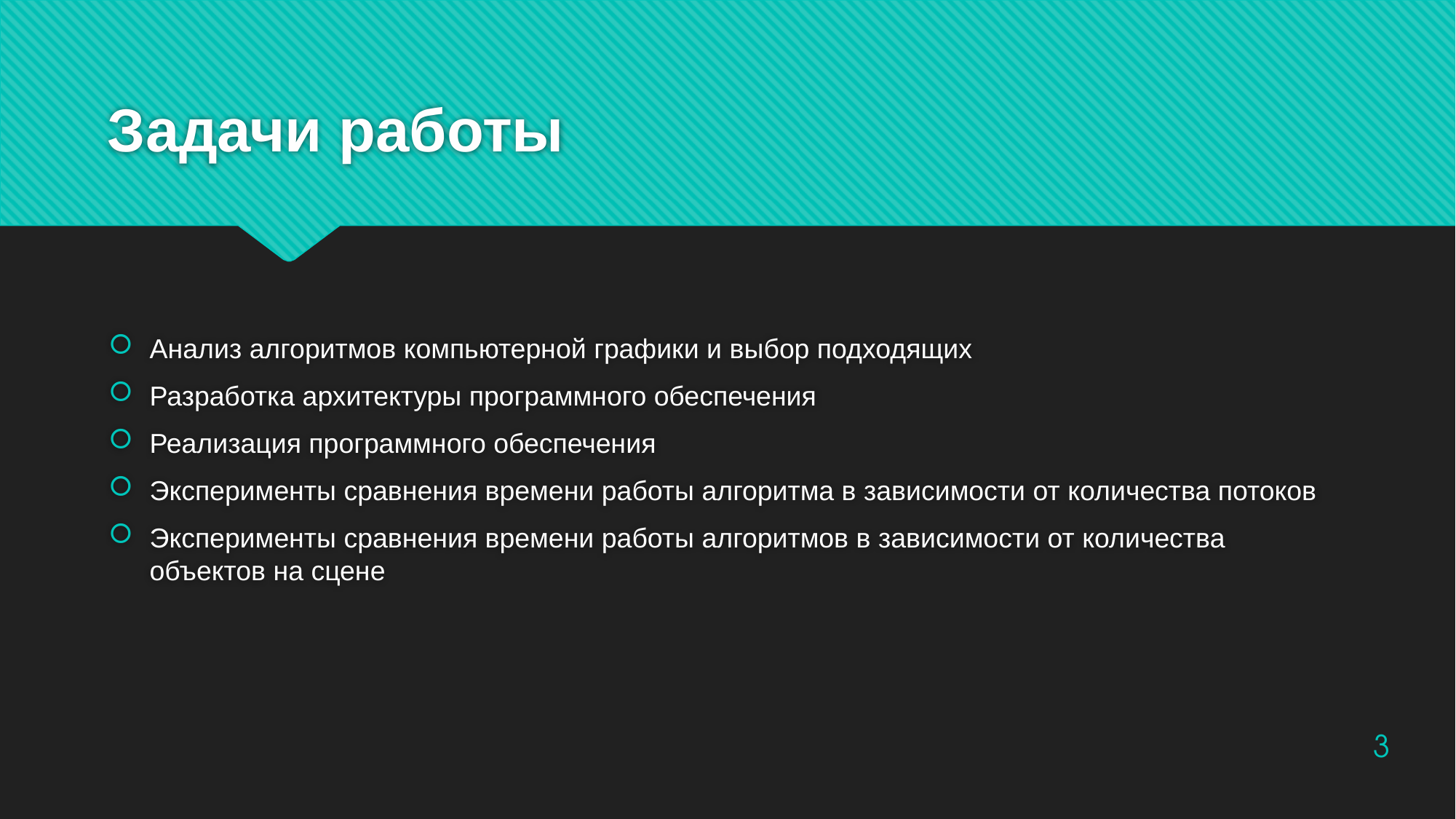

# Задачи работы
Анализ алгоритмов компьютерной графики и выбор подходящих
Разработка архитектуры программного обеспечения
Реализация программного обеспечения
Эксперименты сравнения времени работы алгоритма в зависимости от количества потоков
Эксперименты сравнения времени работы алгоритмов в зависимости от количества объектов на сцене

3